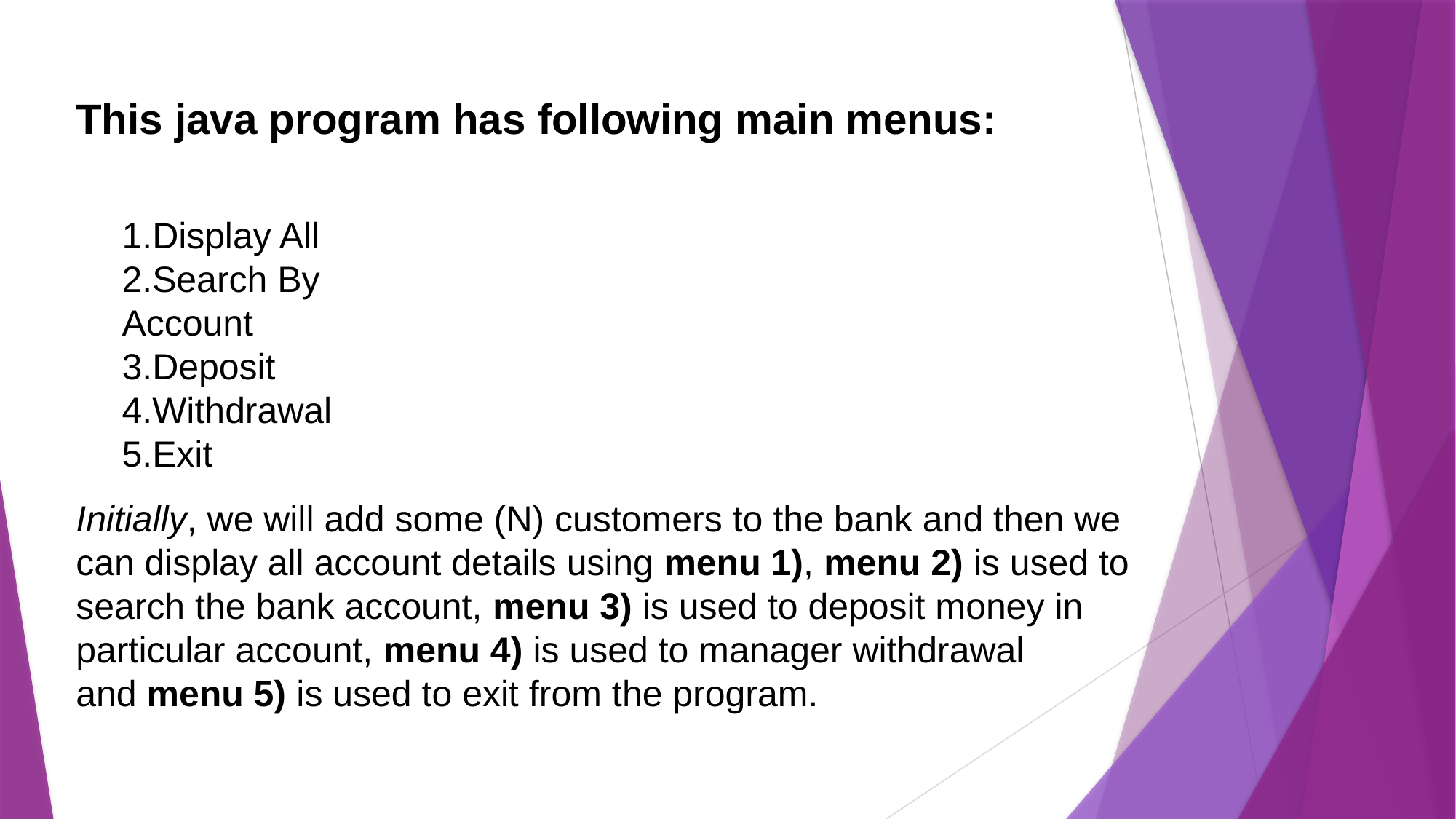

This java program has following main menus:
Display All
Search By Account
Deposit
Withdrawal
Exit

Initially, we will add some (N) customers to the bank and then we can display all account details using menu 1), menu 2) is used to search the bank account, menu 3) is used to deposit money in particular account, menu 4) is used to manager withdrawal and menu 5) is used to exit from the program.